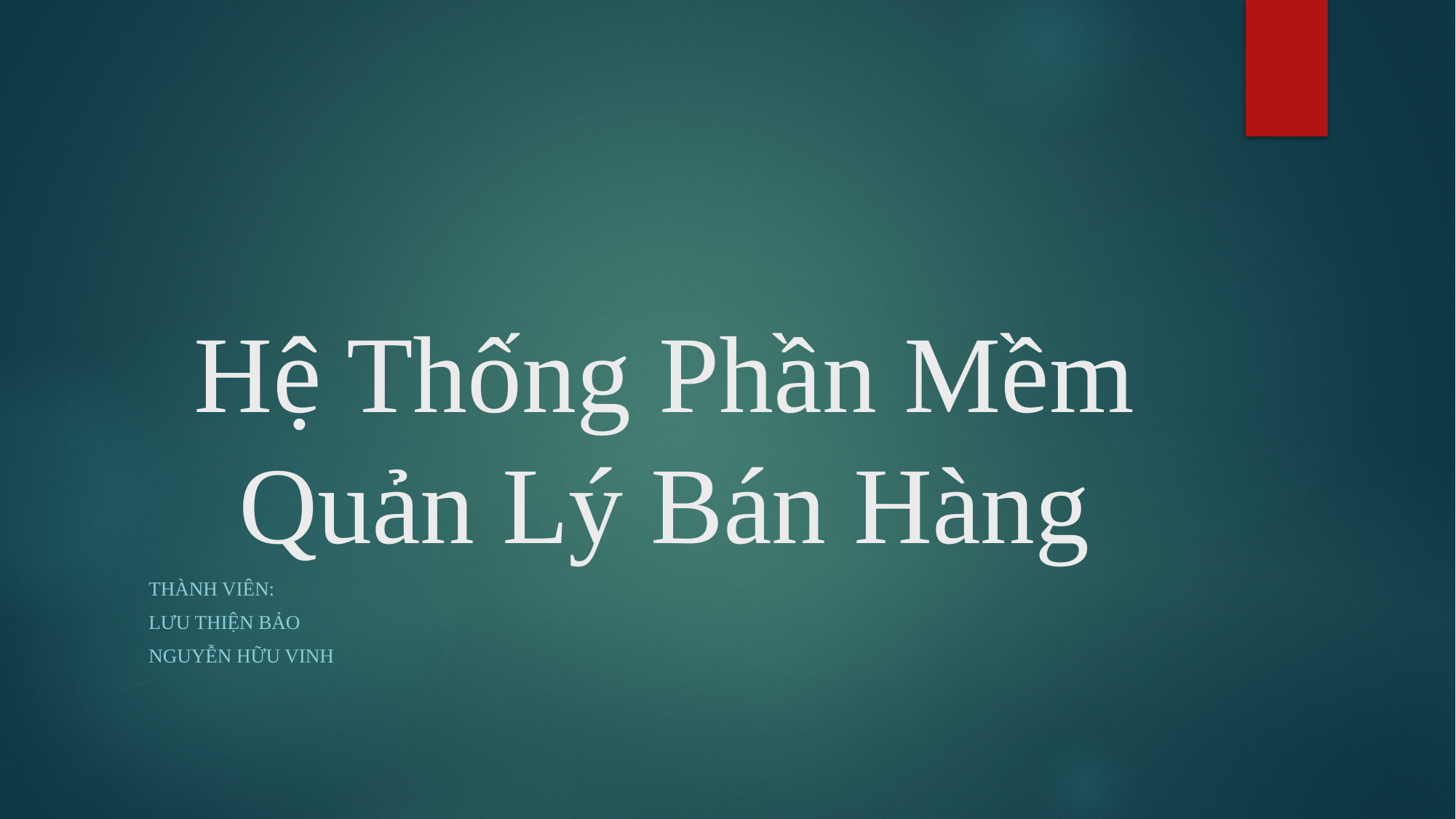

# Hệ Thống Phần Mềm Quản Lý Bán Hàng
Thành Viên:
Lưu Thiện Bảo
Nguyễn Hữu Vinh